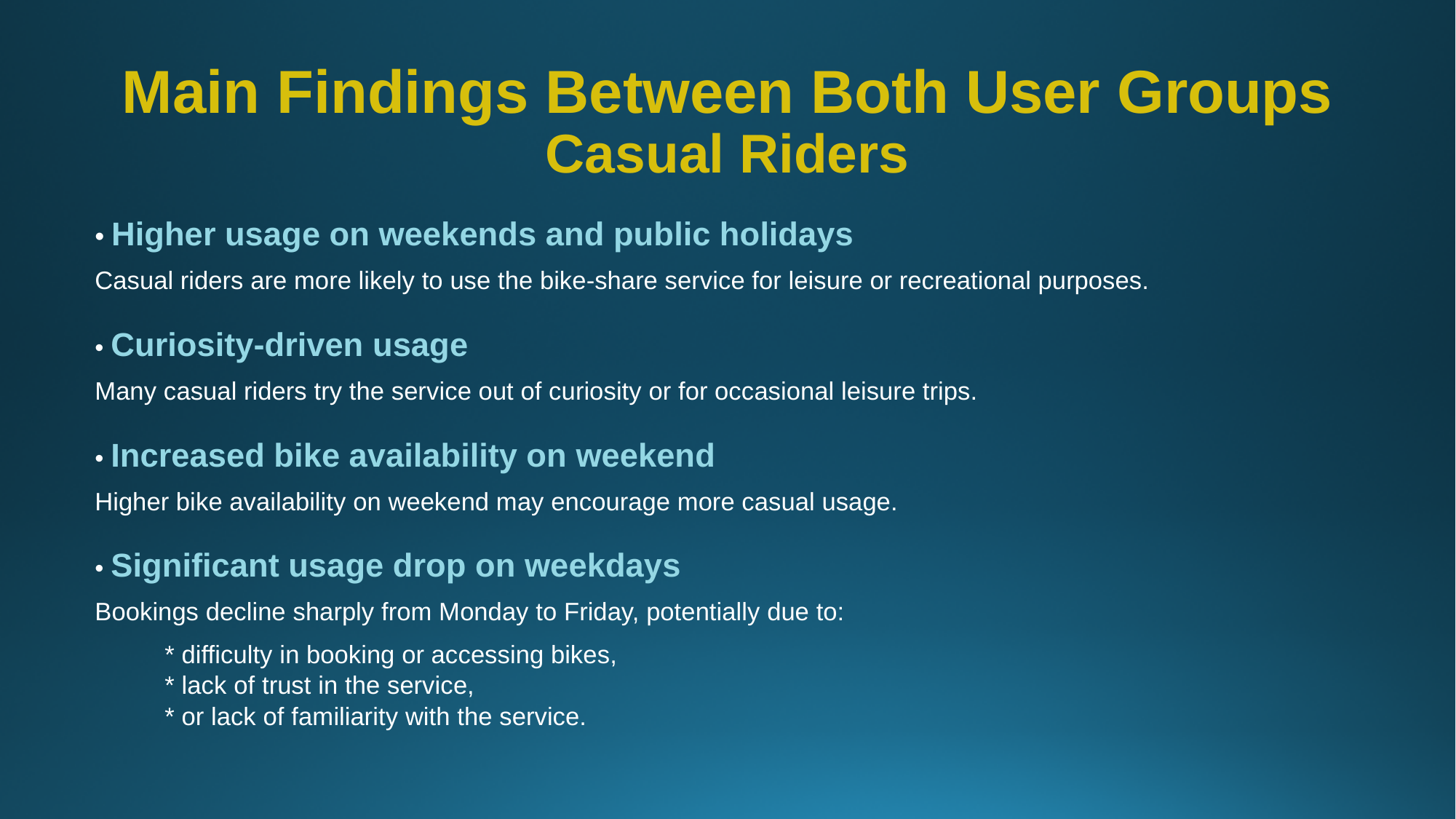

# Main Findings Between Both User Groups Casual Riders
• Higher usage on weekends and public holidays
Casual riders are more likely to use the bike-share service for leisure or recreational purposes.

• Curiosity-driven usage
Many casual riders try the service out of curiosity or for occasional leisure trips.

• Increased bike availability on weekend
Higher bike availability on weekend may encourage more casual usage.

• Significant usage drop on weekdays
Bookings decline sharply from Monday to Friday, potentially due to:
      	* difficulty in booking or accessing bikes,
	* lack of trust in the service,
	* or lack of familiarity with the service.